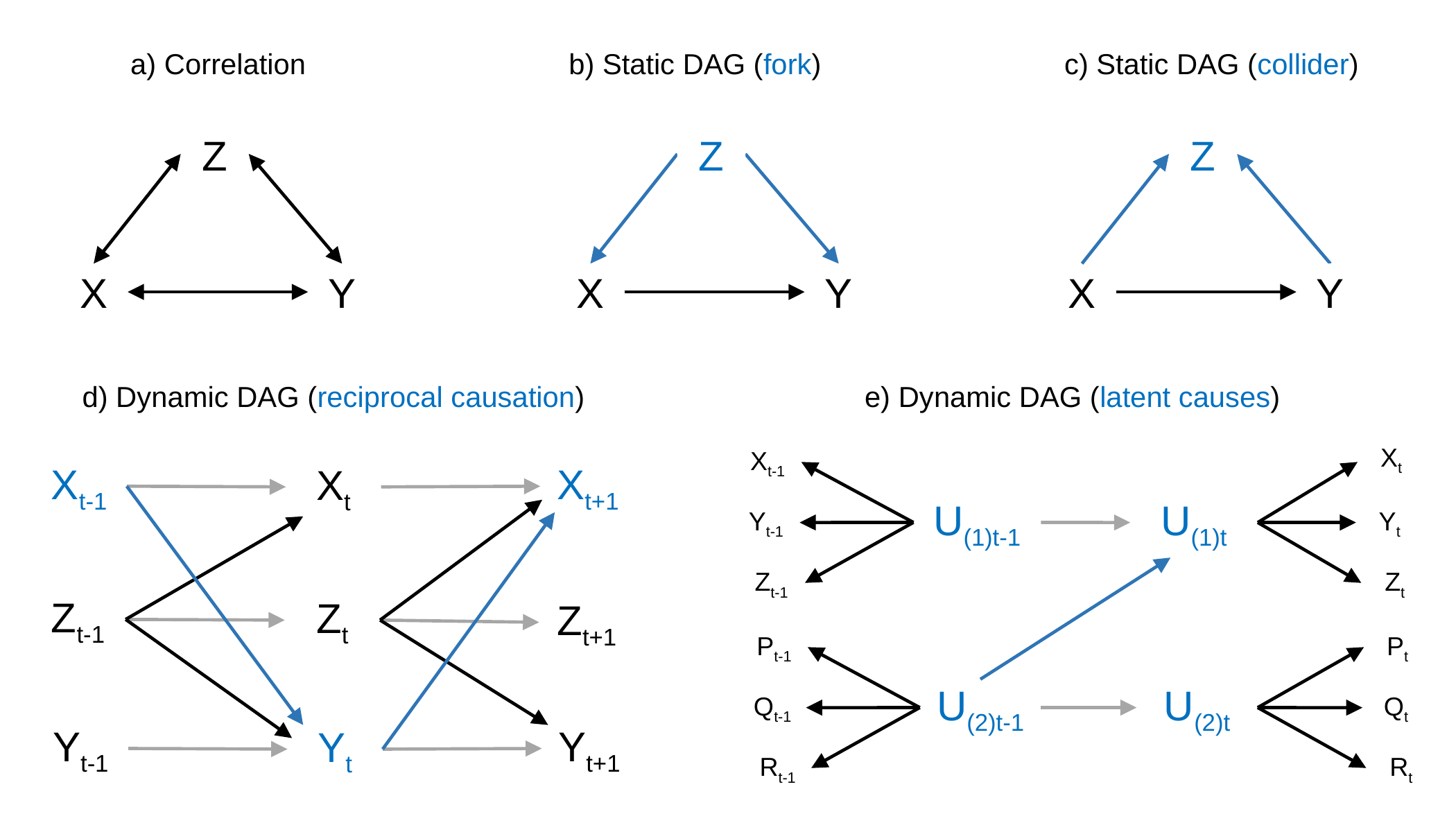

a) Correlation
b) Static DAG (fork)
c) Static DAG (collider)
Z
Z
Z
X
Y
X
Y
X
Y
d) Dynamic DAG (reciprocal causation)
e) Dynamic DAG (latent causes)
Xt
Xt-1
Xt-1
Xt+1
Xt
U(1)t-1
Yt-1
U(1)t
Yt
Zt-1
Zt
Zt-1
Zt
Zt+1
Pt-1
Pt
U(2)t-1
U(2)t
Qt-1
Qt
Yt-1
Yt+1
Yt
Rt-1
Rt